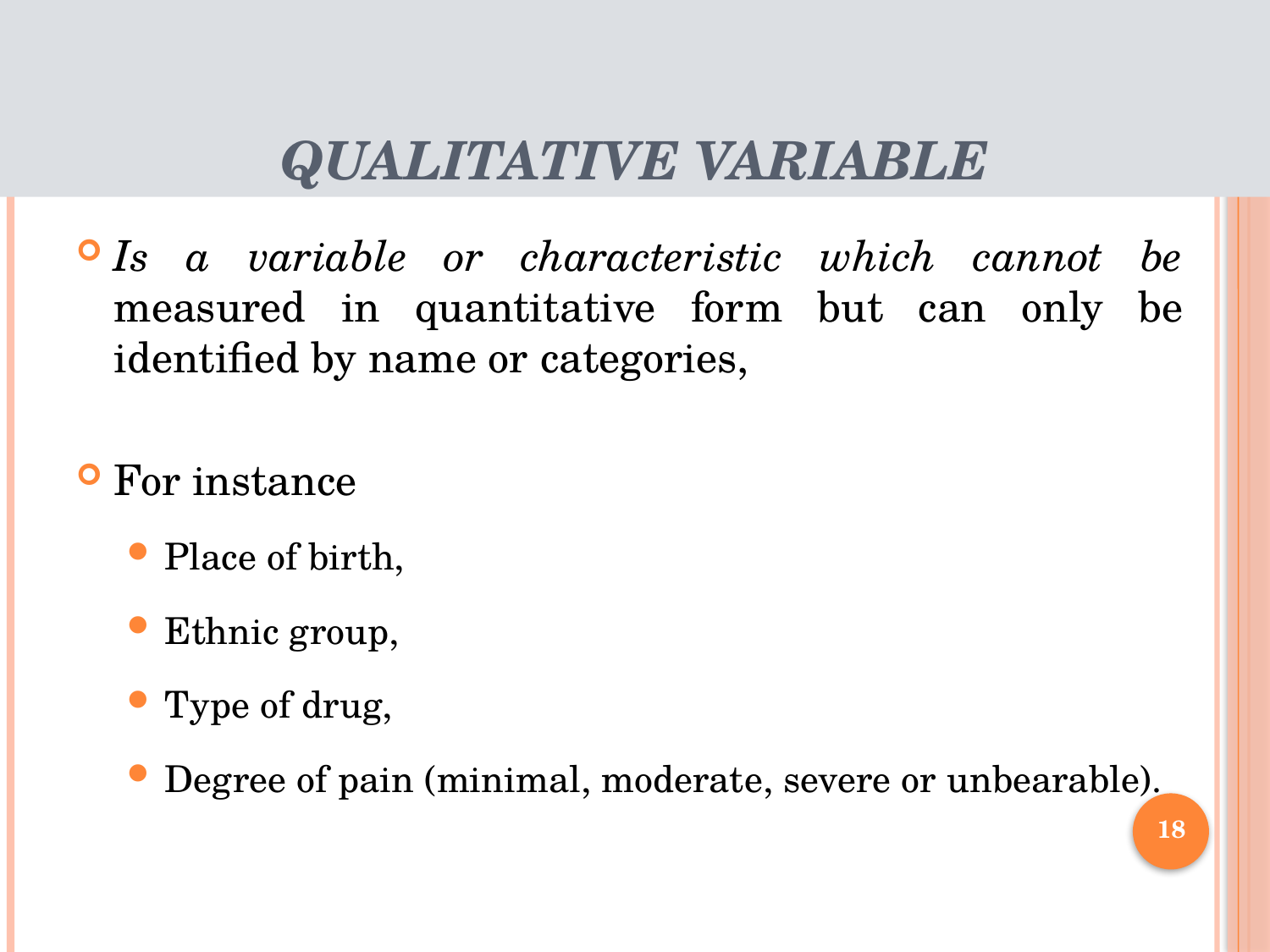

# Qualitative variable
Is a variable or characteristic which cannot be measured in quantitative form but can only be identified by name or categories,

For instance
Place of birth,
Ethnic group,
Type of drug,
Degree of pain (minimal, moderate, severe or unbearable).
18